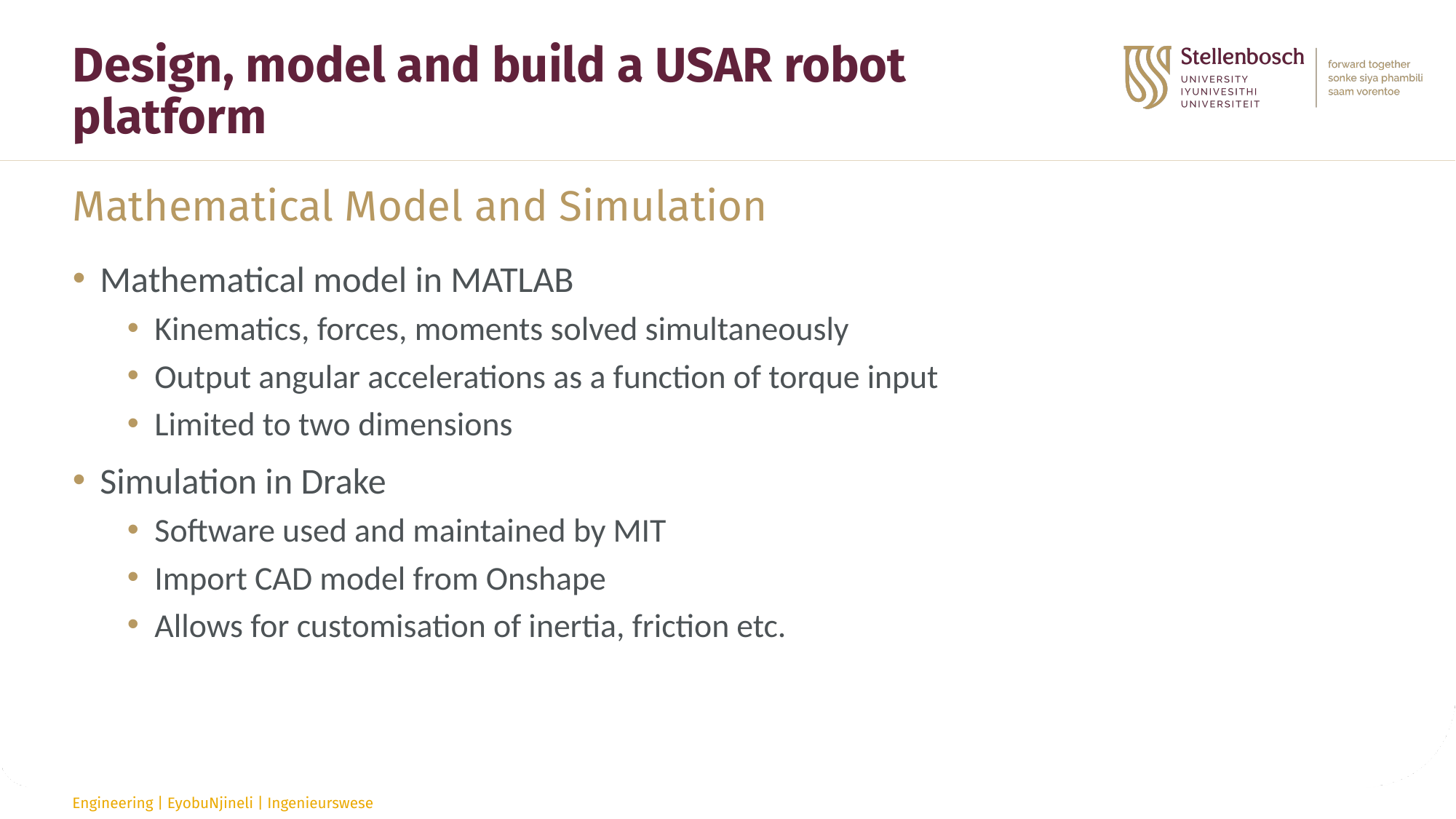

# Design, model and build a USAR robot platform
Mathematical Model and Simulation
Mathematical model in MATLAB
Kinematics, forces, moments solved simultaneously
Output angular accelerations as a function of torque input
Limited to two dimensions
Simulation in Drake
Software used and maintained by MIT
Import CAD model from Onshape
Allows for customisation of inertia, friction etc.